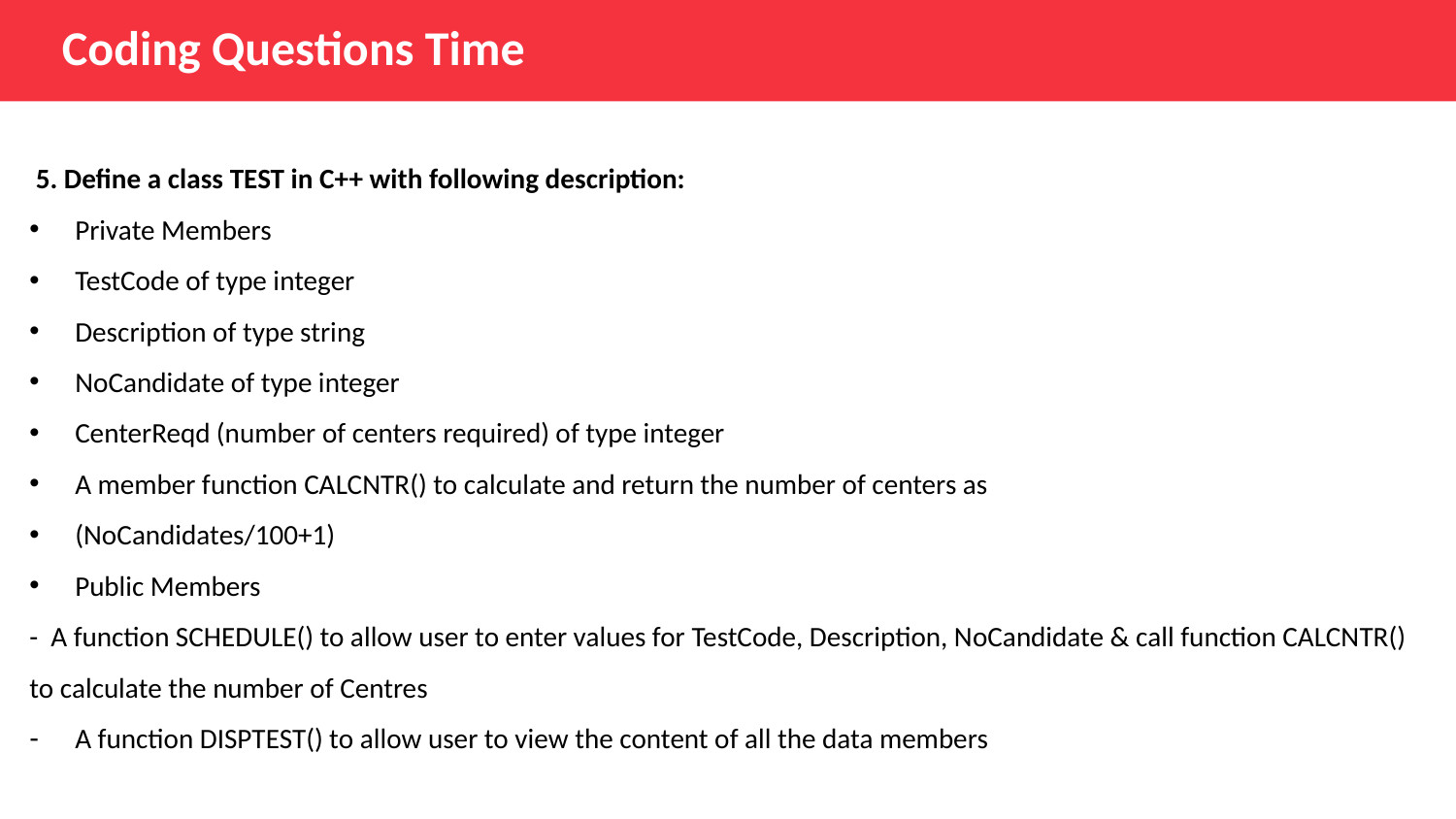

Coding Questions Time
 5. Define a class TEST in C++ with following description:
Private Members
TestCode of type integer
Description of type string
NoCandidate of type integer
CenterReqd (number of centers required) of type integer
A member function CALCNTR() to calculate and return the number of centers as
(NoCandidates/100+1)
Public Members
-  A function SCHEDULE() to allow user to enter values for TestCode, Description, NoCandidate & call function CALCNTR() to calculate the number of Centres
A function DISPTEST() to allow user to view the content of all the data members

6. An array stores details of 25 students (rollno, name, marks in three subject). Write a program to create such an array and print out a list of students who have failed in more than one subject.